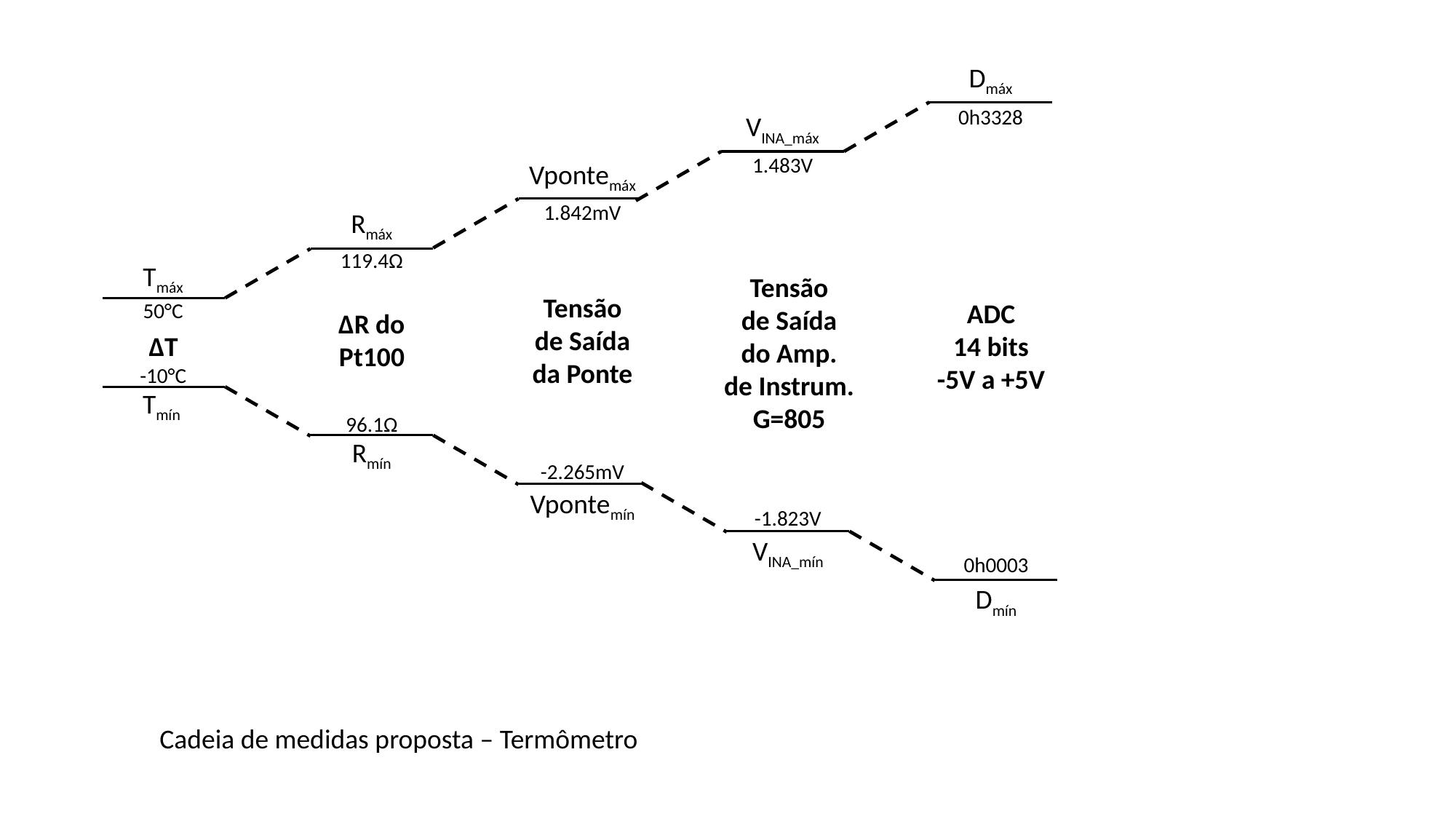

Dmáx
0h3328
VINA_máx
1.483V
Vpontemáx
1.842mV
Rmáx
119.4Ω
Tmáx
Tensão
de Saída
do Amp.
de Instrum.
G=805
Tensão
de Saída
da Ponte
ADC
14 bits
-5V a +5V
50°C
ΔR do
Pt100
ΔT
-10°C
Tmín
96.1Ω
Rmín
-2.265mV
Vpontemín
-1.823V
VINA_mín
0h0003
Dmín
Cadeia de medidas proposta – Termômetro